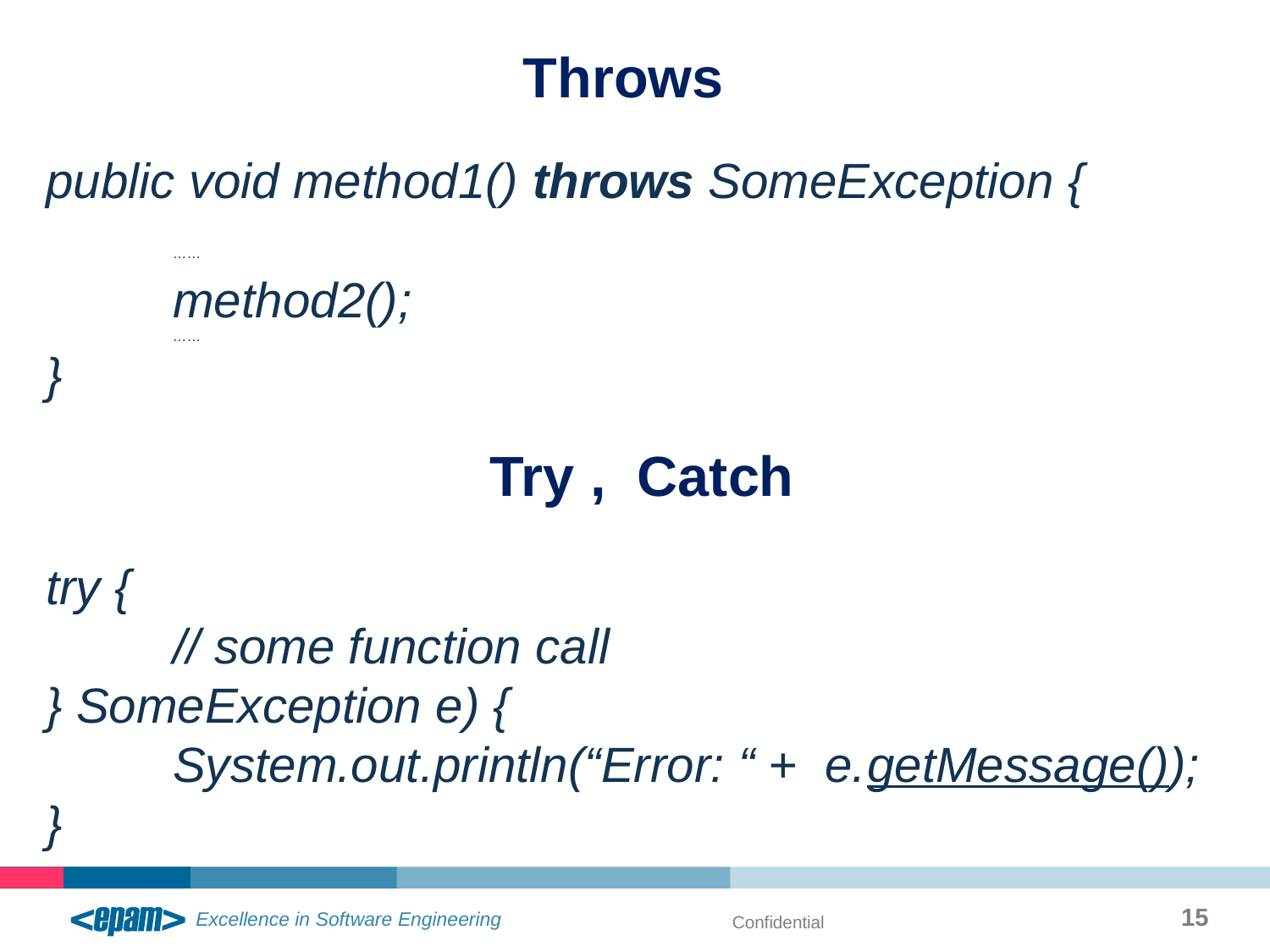

Throws
public void method1() throws SomeException {
	……
	method2();
	……
}
Try ,  Catch
try {
	// some function call
} SomeException e) {
	System.out.println(“Error: “ +  e.getMessage());
}
15
Confidential